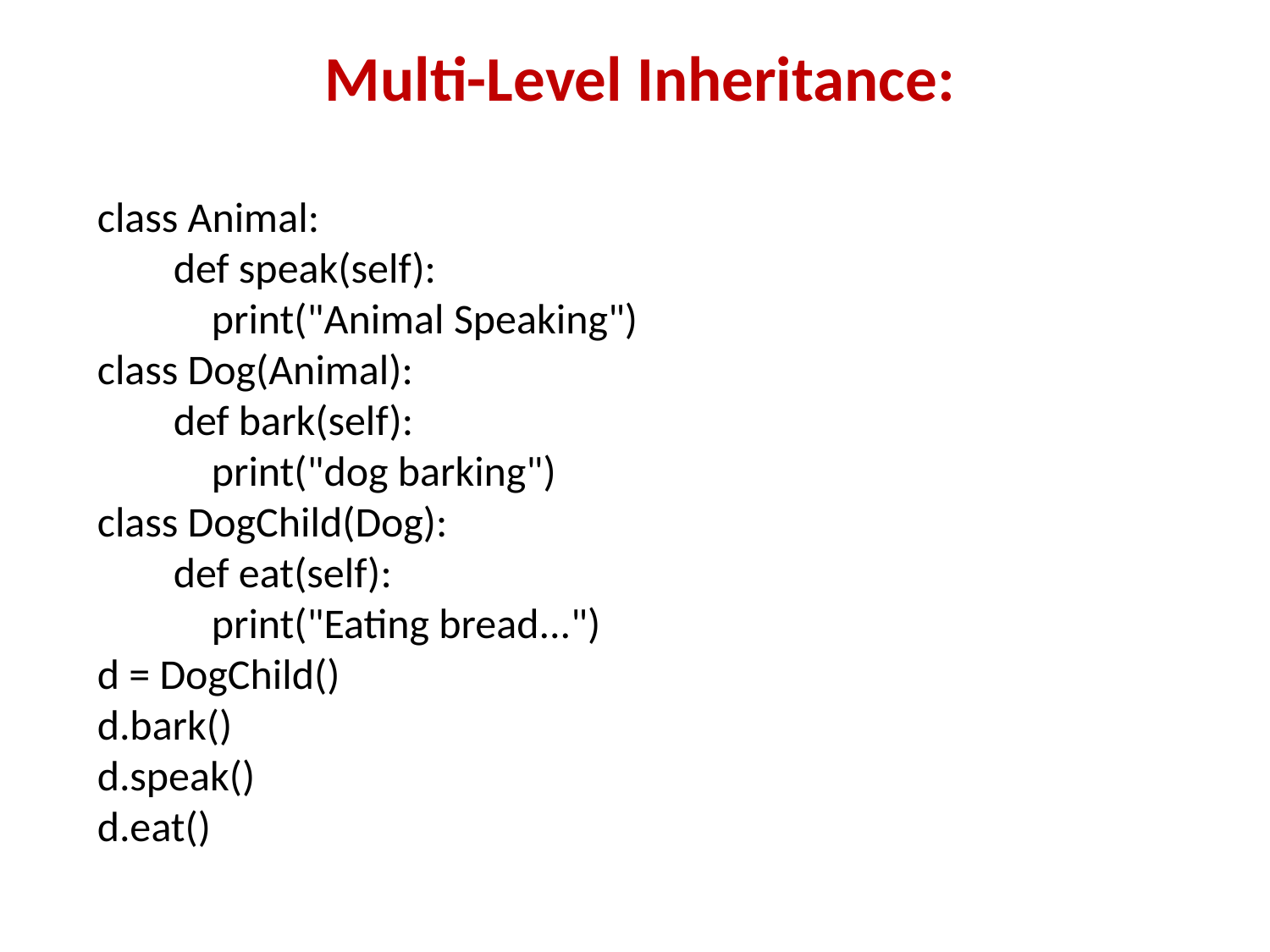

Multi-Level Inheritance:

class Animal:
        def speak(self):
            print("Animal Speaking")
class Dog(Animal):
        def bark(self):
            print("dog barking")
class DogChild(Dog):
        def eat(self):
            print("Eating bread...")
d = DogChild()
d.bark()
d.speak()
d.eat()